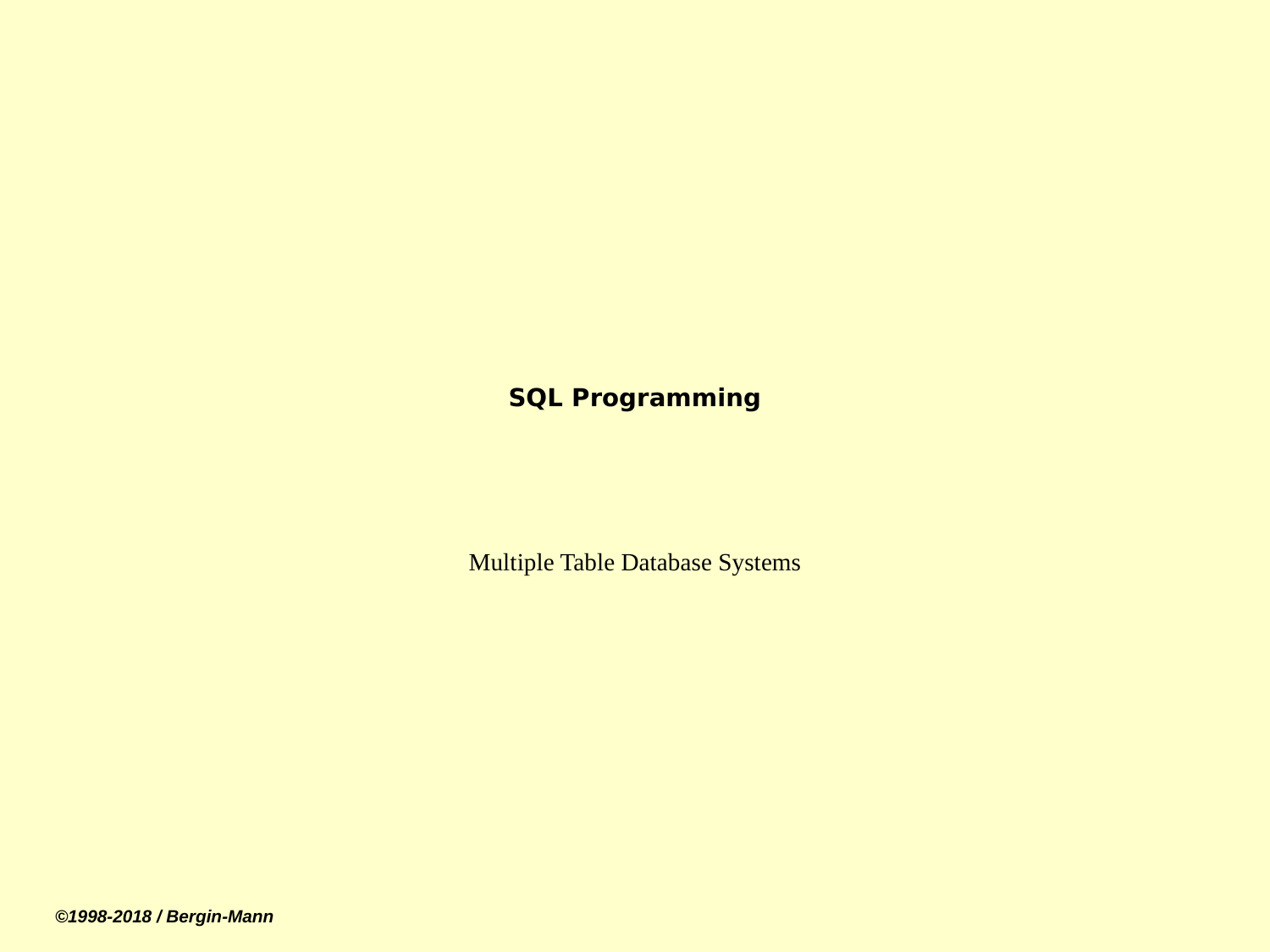

# SQL Programming
Multiple Table Database Systems
©1998-2018 / Bergin-Mann